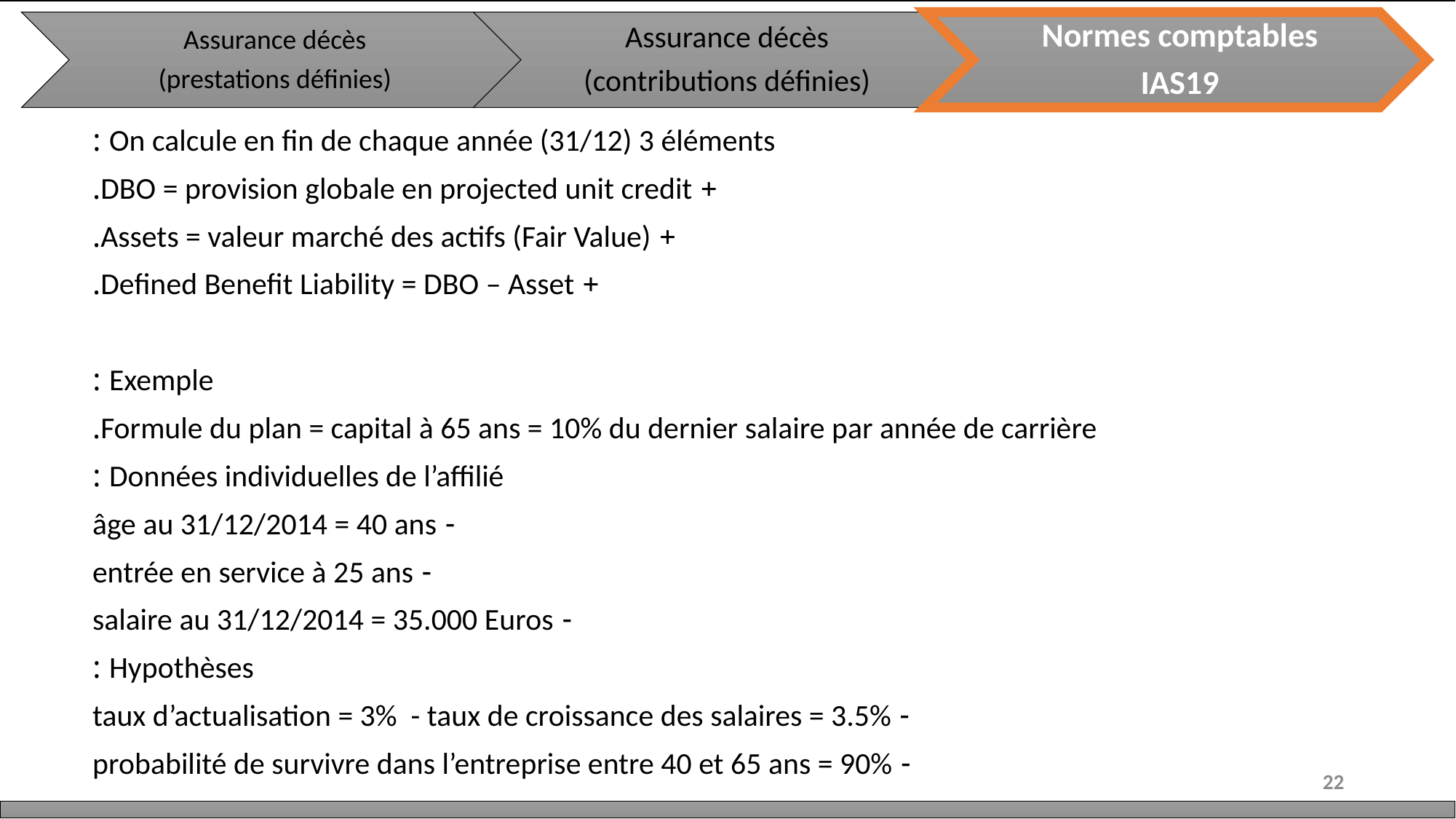

Assurance décès
(prestations définies)
Assurance décès
(contributions définies)
Normes comptables
IAS19
On calcule en fin de chaque année (31/12) 3 éléments :
+ DBO = provision globale en projected unit credit.
+ Assets = valeur marché des actifs (Fair Value).
+ Defined Benefit Liability = DBO – Asset.

Exemple :
Formule du plan = capital à 65 ans = 10% du dernier salaire par année de carrière.
Données individuelles de l’affilié :
      - âge au 31/12/2014 = 40 ans
      - entrée en service à 25 ans
      - salaire au 31/12/2014 = 35.000 Euros
Hypothèses :
      - taux d’actualisation = 3%  - taux de croissance des salaires = 3.5%
      - probabilité de survivre dans l’entreprise entre 40 et 65 ans = 90%
22